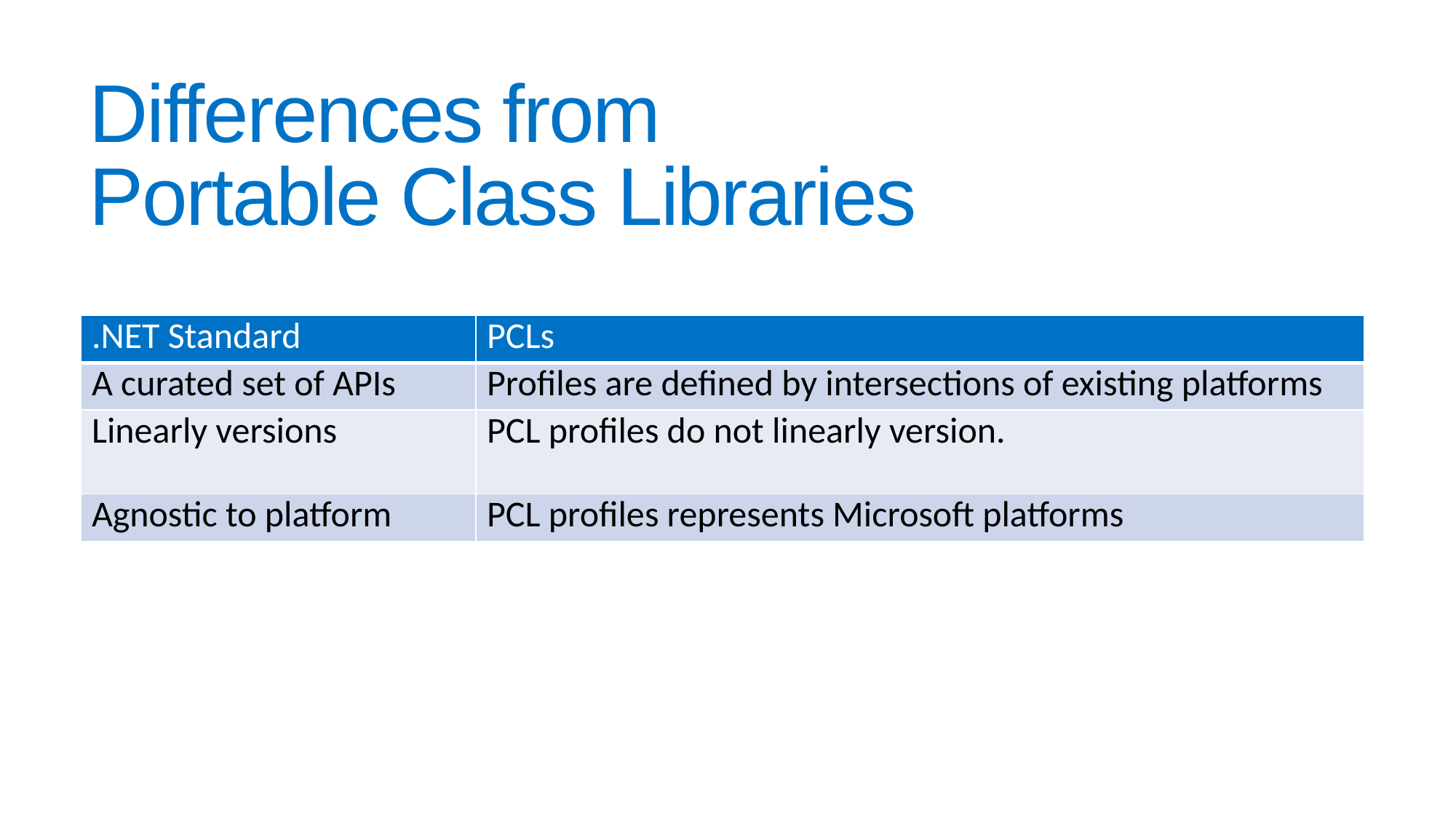

# Differences from Portable Class Libraries
| .NET Standard | PCLs |
| --- | --- |
| A curated set of APIs | Profiles are defined by intersections of existing platforms |
| Linearly versions | PCL profiles do not linearly version. |
| Agnostic to platform | PCL profiles represents Microsoft platforms |